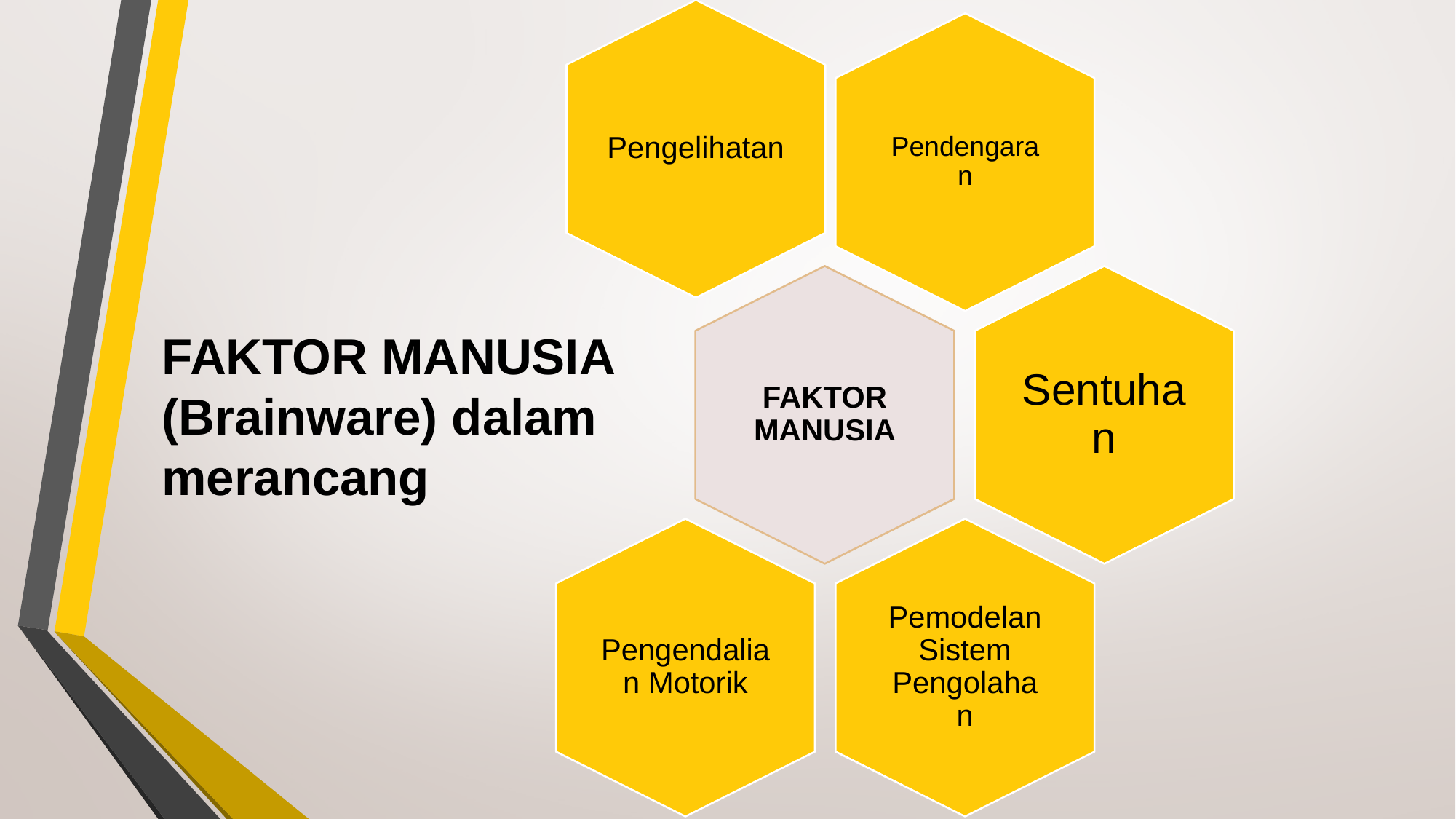

Pendengaran
Pengelihatan
FAKTOR MANUSIA
Sentuhan
Pemodelan Sistem Pengolahan
Pengendalian Motorik
# FAKTOR MANUSIA (Brainware) dalam merancang